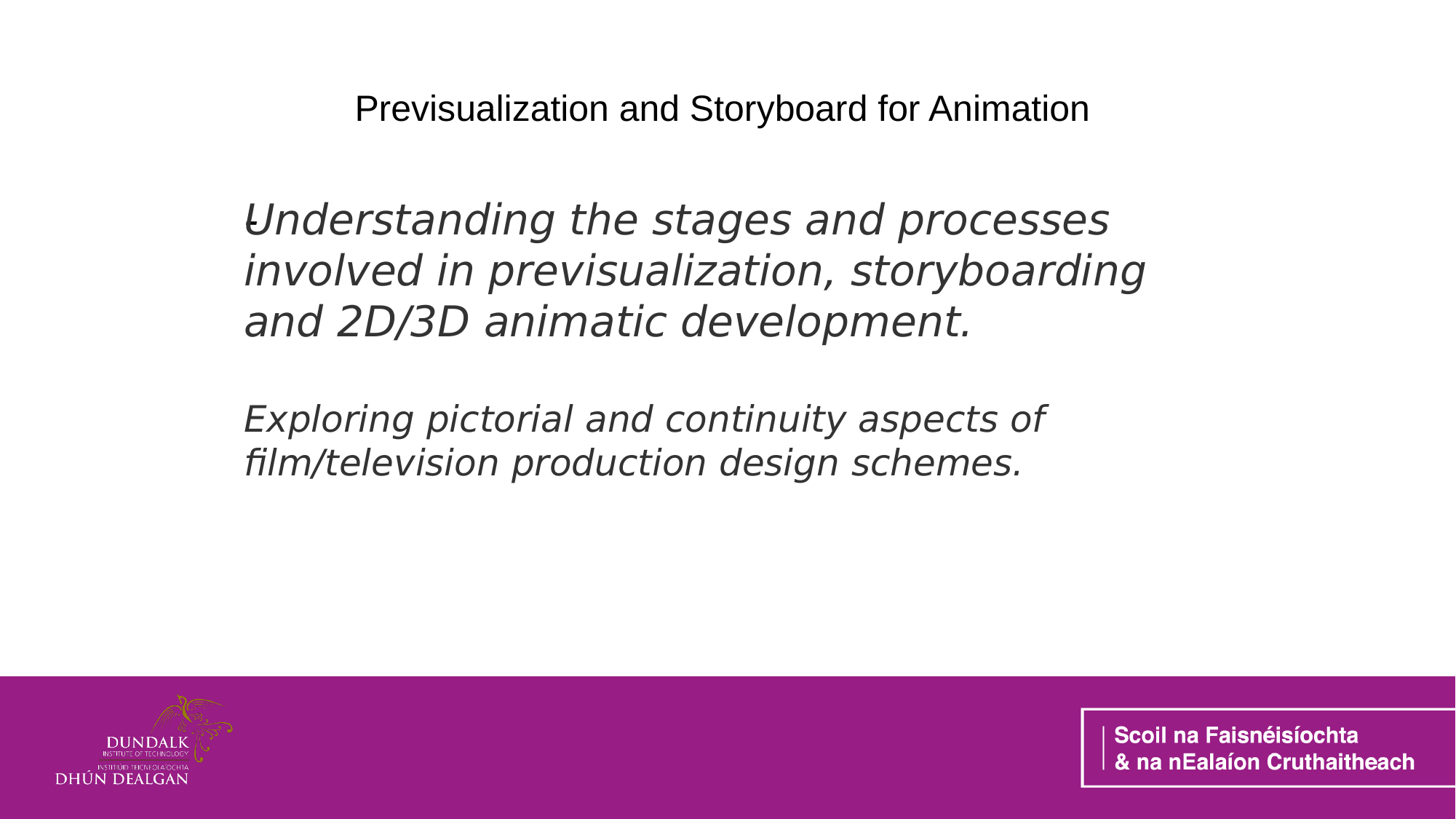

Previsualization and Storyboard for Animation
-
Understanding the stages and processes involved in previsualization, storyboarding and 2D/3D animatic development.
Exploring pictorial and continuity aspects of film/television production design schemes.